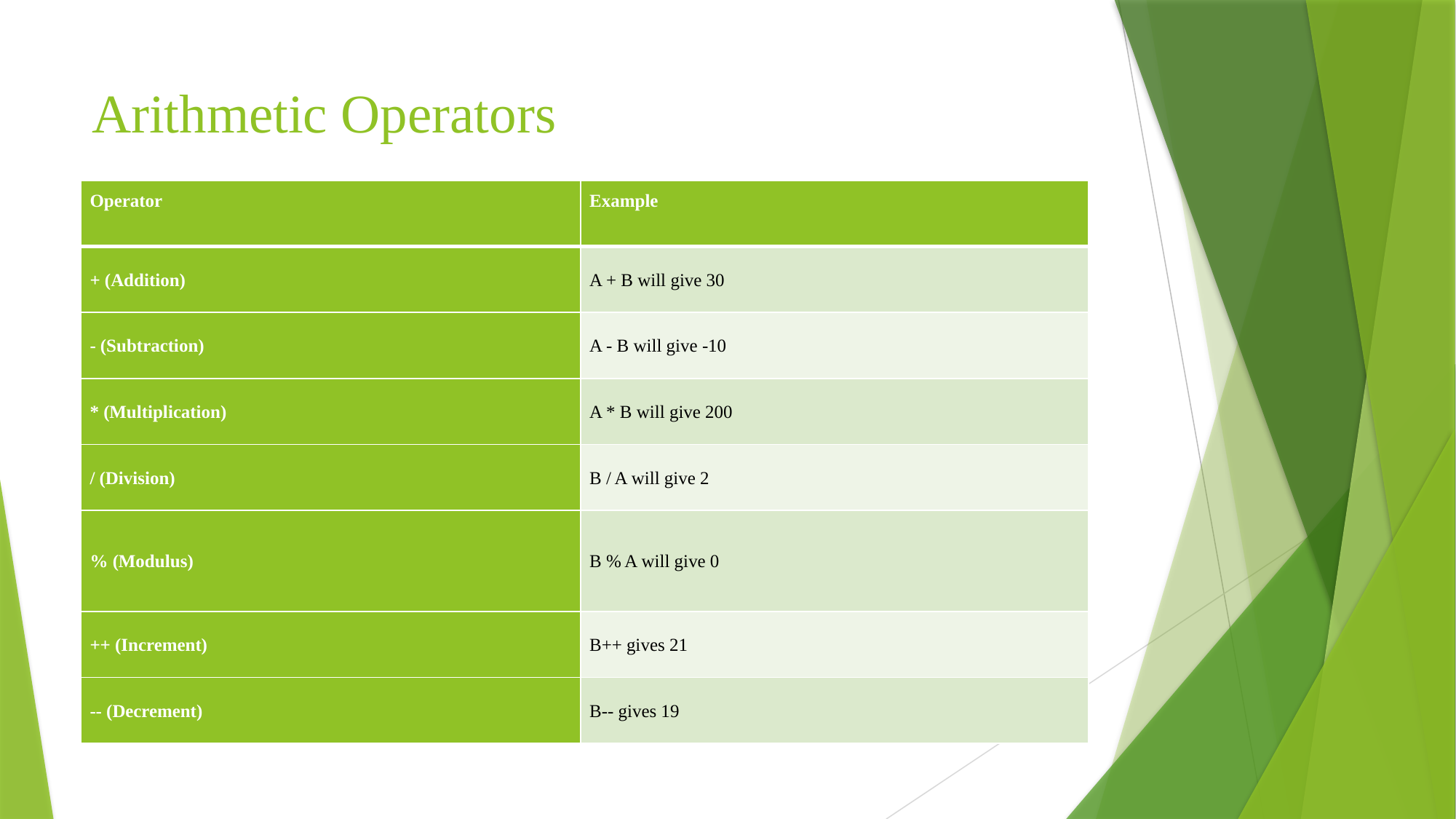

# Arithmetic Operators
| Operator | Example |
| --- | --- |
| + (Addition) | A + B will give 30 |
| - (Subtraction) | A - B will give -10 |
| \* (Multiplication) | A \* B will give 200 |
| / (Division) | B / A will give 2 |
| % (Modulus) | B % A will give 0 |
| ++ (Increment) | B++ gives 21 |
| -- (Decrement) | B-- gives 19 |